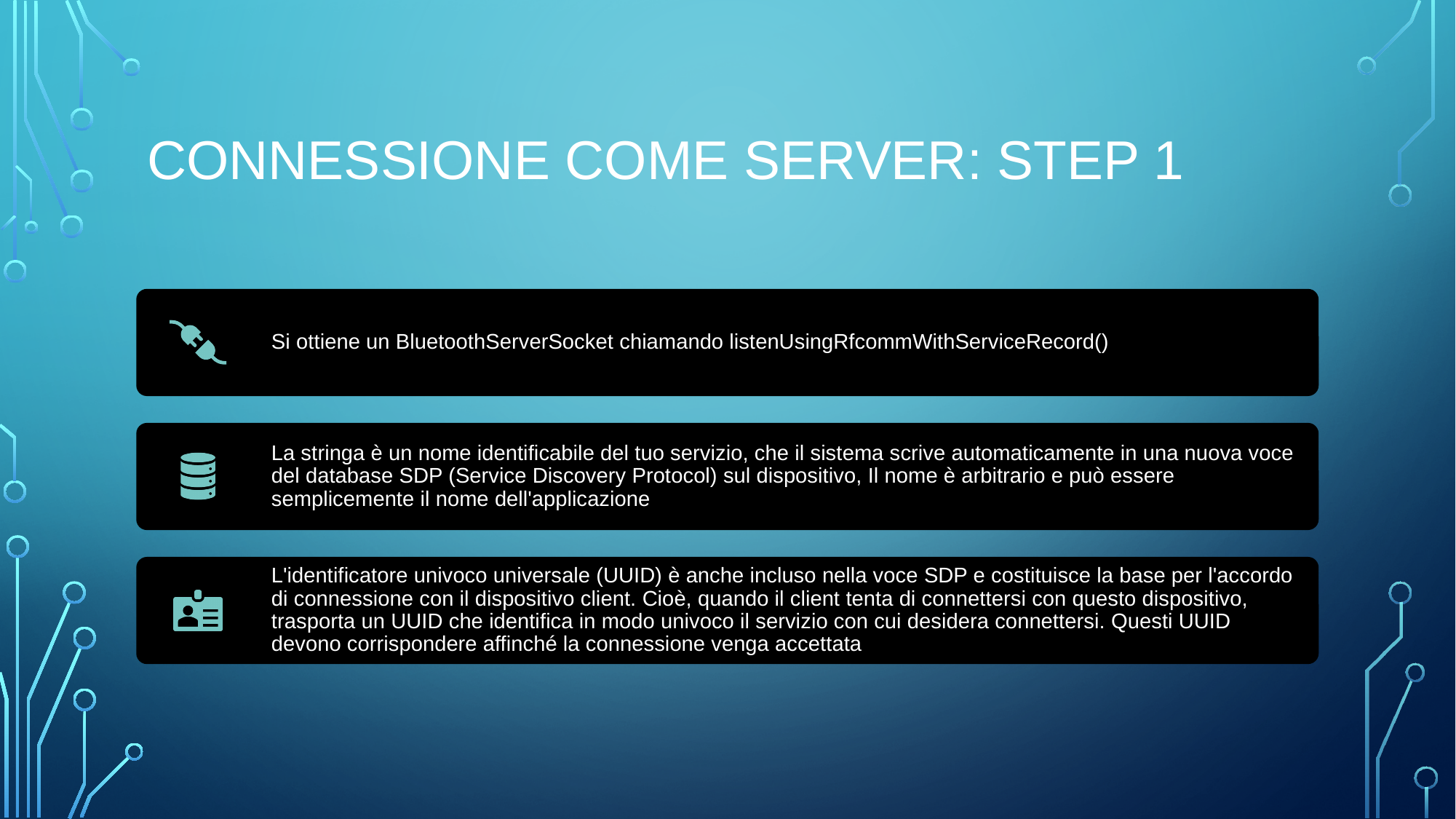

# Connessione come server: Step 1
Si ottiene un BluetoothServerSocket chiamando listenUsingRfcommWithServiceRecord()
La stringa è un nome identificabile del tuo servizio, che il sistema scrive automaticamente in una nuova voce del database SDP (Service Discovery Protocol) sul dispositivo, Il nome è arbitrario e può essere semplicemente il nome dell'applicazione
L'identificatore univoco universale (UUID) è anche incluso nella voce SDP e costituisce la base per l'accordo di connessione con il dispositivo client. Cioè, quando il client tenta di connettersi con questo dispositivo, trasporta un UUID che identifica in modo univoco il servizio con cui desidera connettersi. Questi UUID devono corrispondere affinché la connessione venga accettata